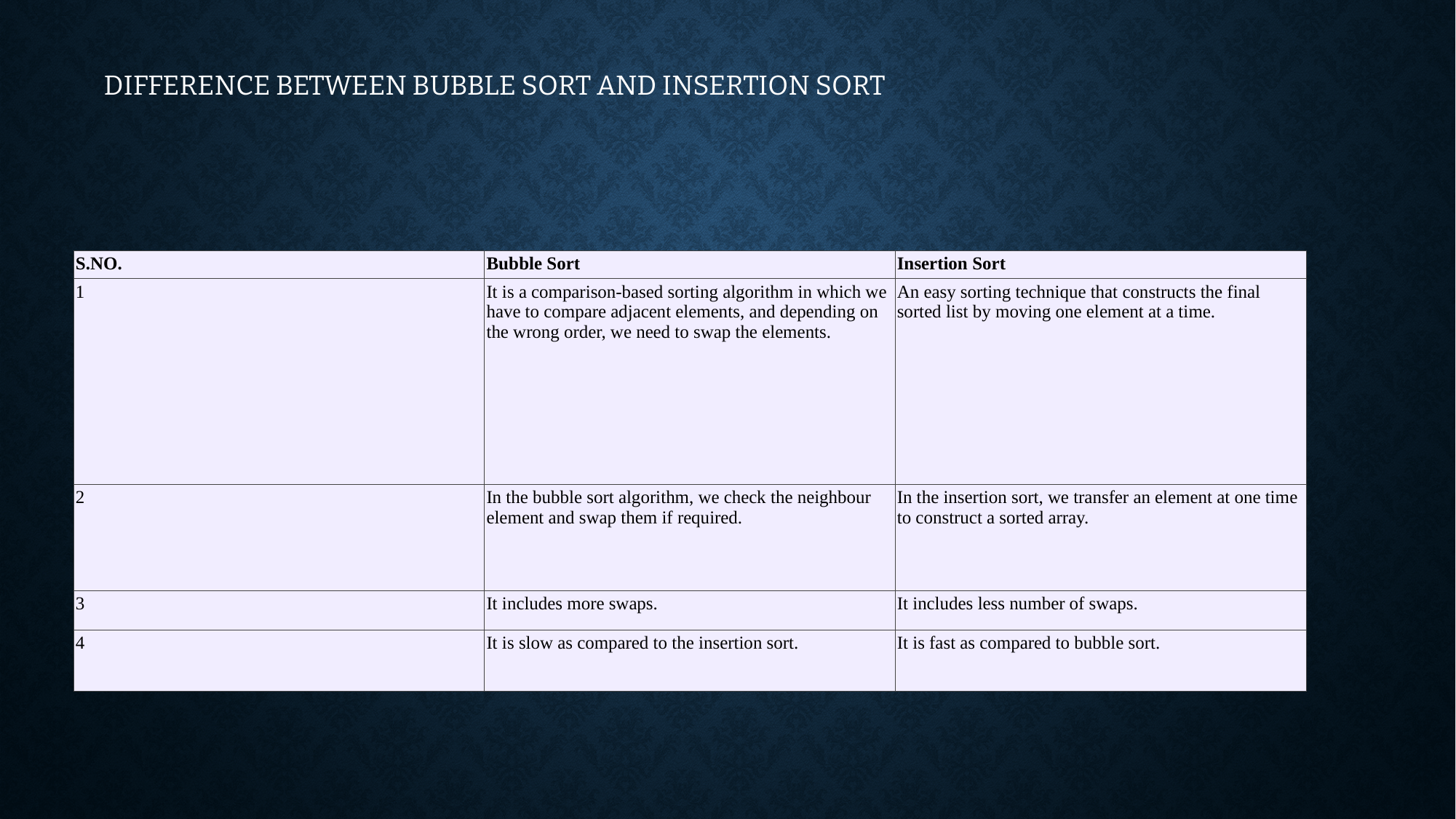

DIFFERENCE BETWEEN BUBBLE SORT AND INSERTION SORT
| S.NO. | Bubble Sort | Insertion Sort |
| --- | --- | --- |
| 1 | It is a comparison-based sorting algorithm in which we have to compare adjacent elements, and depending on the wrong order, we need to swap the elements. | An easy sorting technique that constructs the final sorted list by moving one element at a time. |
| 2 | In the bubble sort algorithm, we check the neighbour element and swap them if required. | In the insertion sort, we transfer an element at one time to construct a sorted array. |
| 3 | It includes more swaps. | It includes less number of swaps. |
| 4 | It is slow as compared to the insertion sort. | It is fast as compared to bubble sort. |